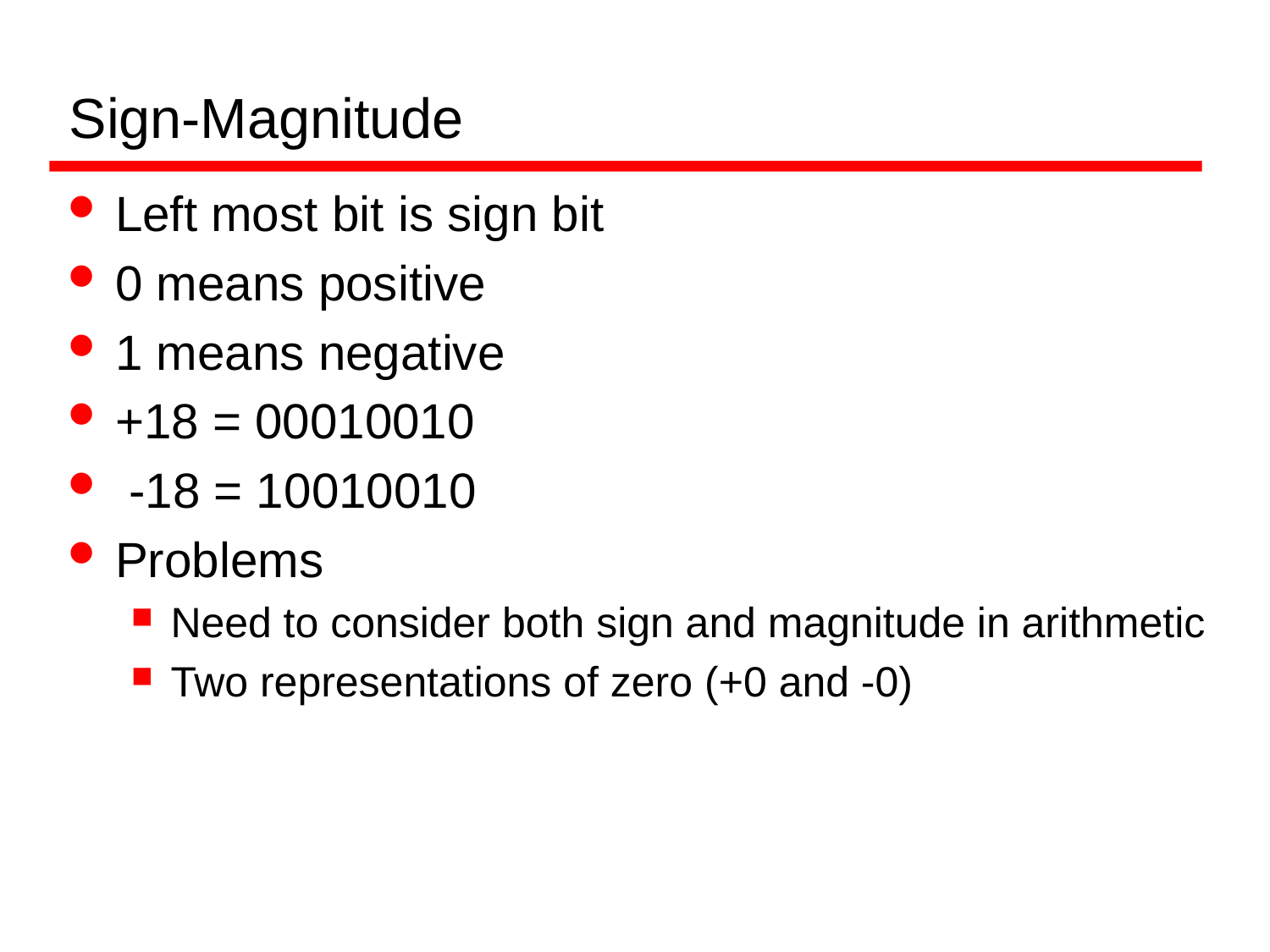

# Sign-Magnitude
Left most bit is sign bit
0 means positive
1 means negative
+18 = 00010010
 -18 = 10010010
Problems
Need to consider both sign and magnitude in arithmetic
Two representations of zero (+0 and -0)